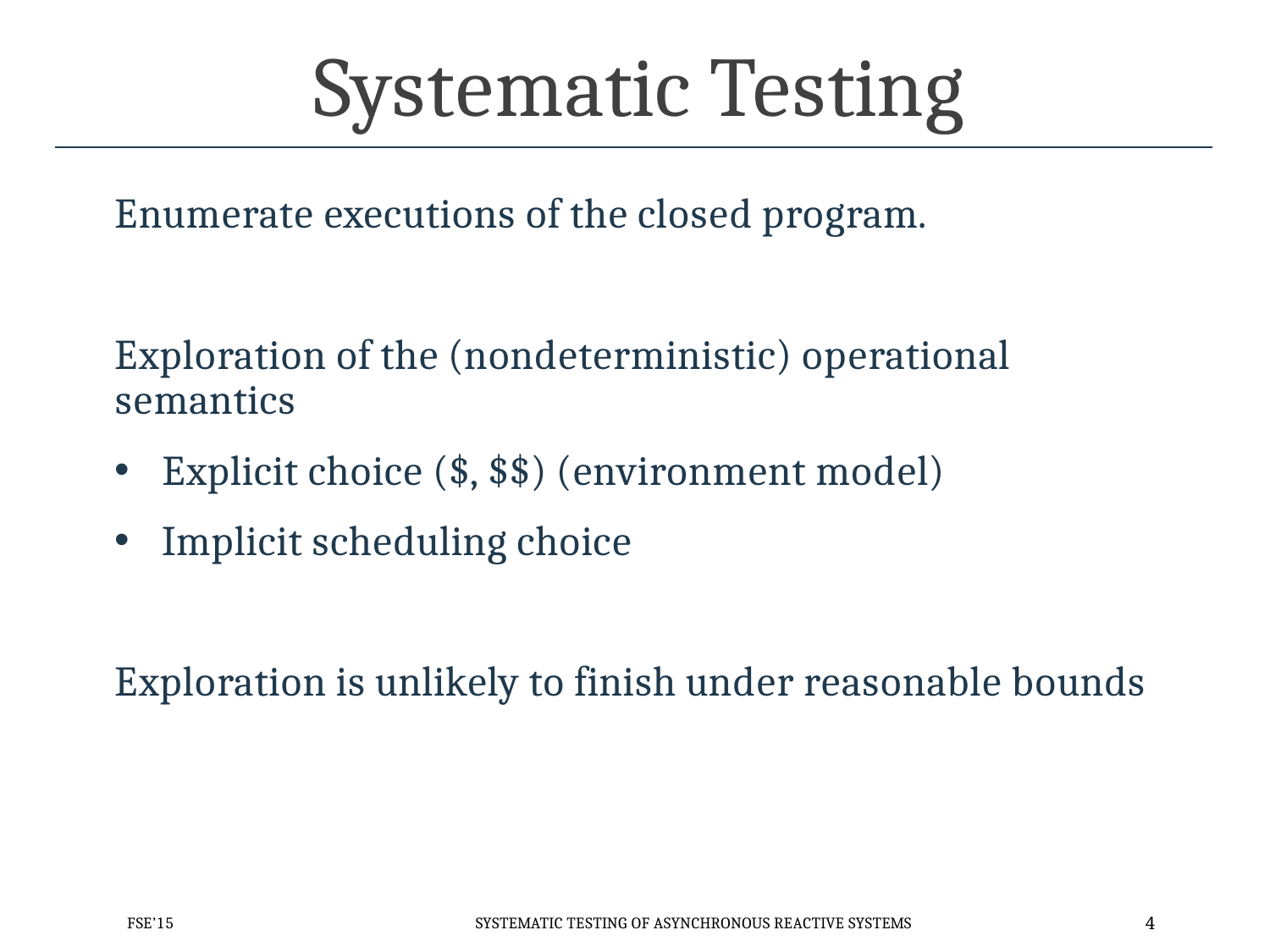

# Systematic Testing
Enumerate executions of the closed program.

Exploration of the (nondeterministic) operational semantics
Explicit choice ($, $$) (environment model)
Implicit scheduling choice

Exploration is unlikely to finish under reasonable bounds
FSE’15
Systematic testing of asynchronous reactive systems
4